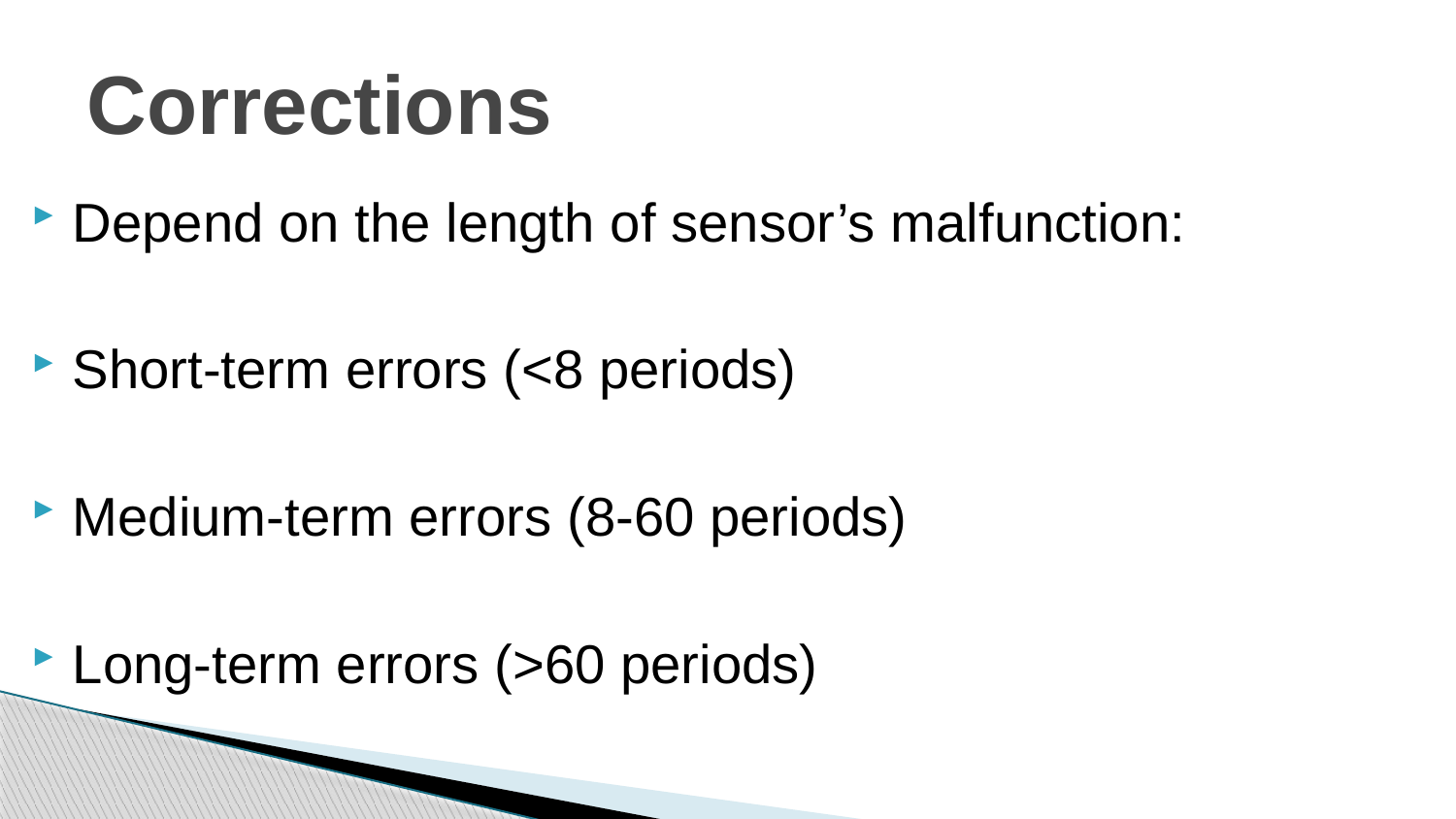

# Corrections
Depend on the length of sensor’s malfunction:

Short-term errors (<8 periods)

Medium-term errors (8-60 periods)

Long-term errors (>60 periods)